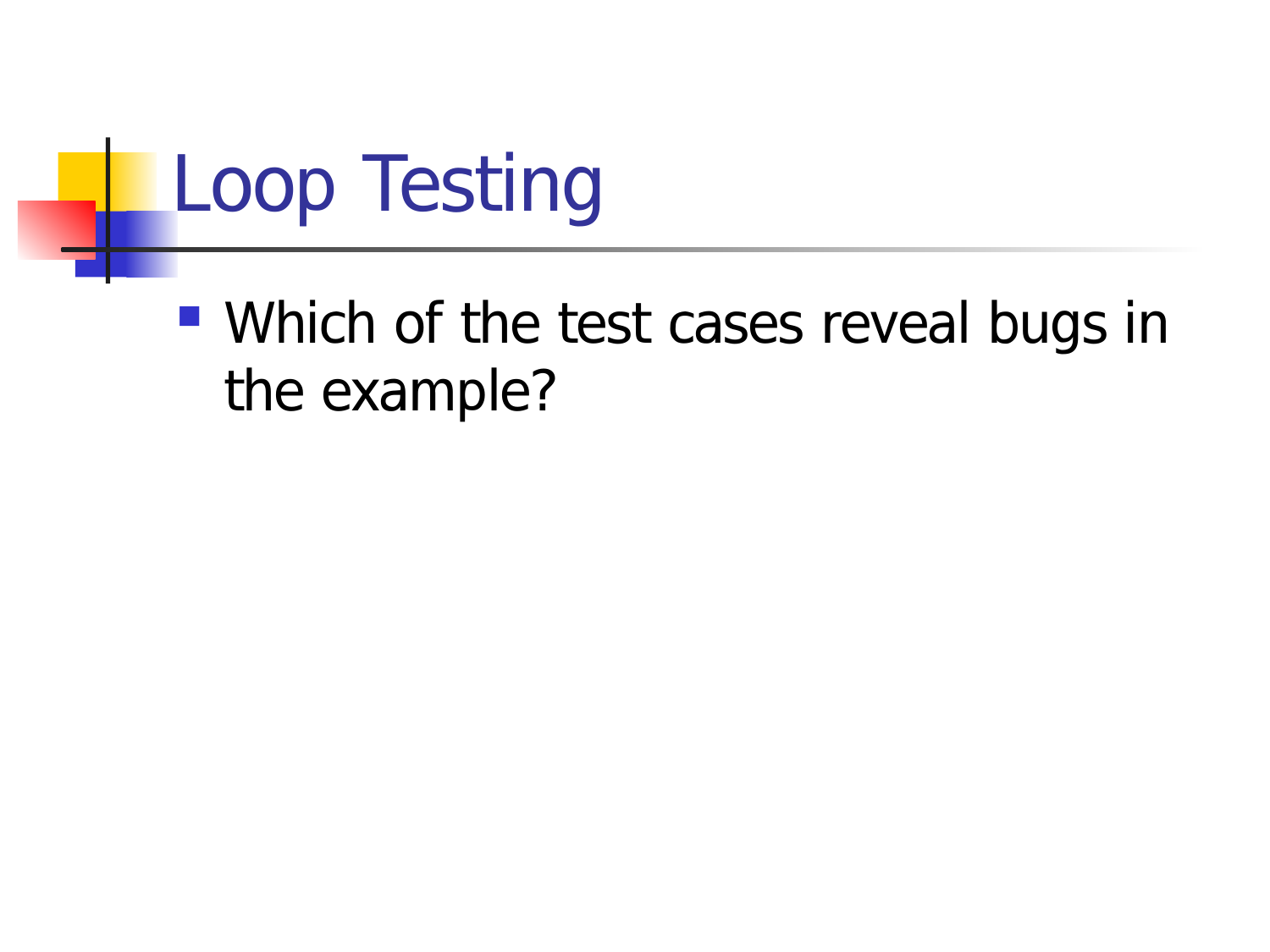

# Loop Testing
Which of the test cases reveal bugs in the example?